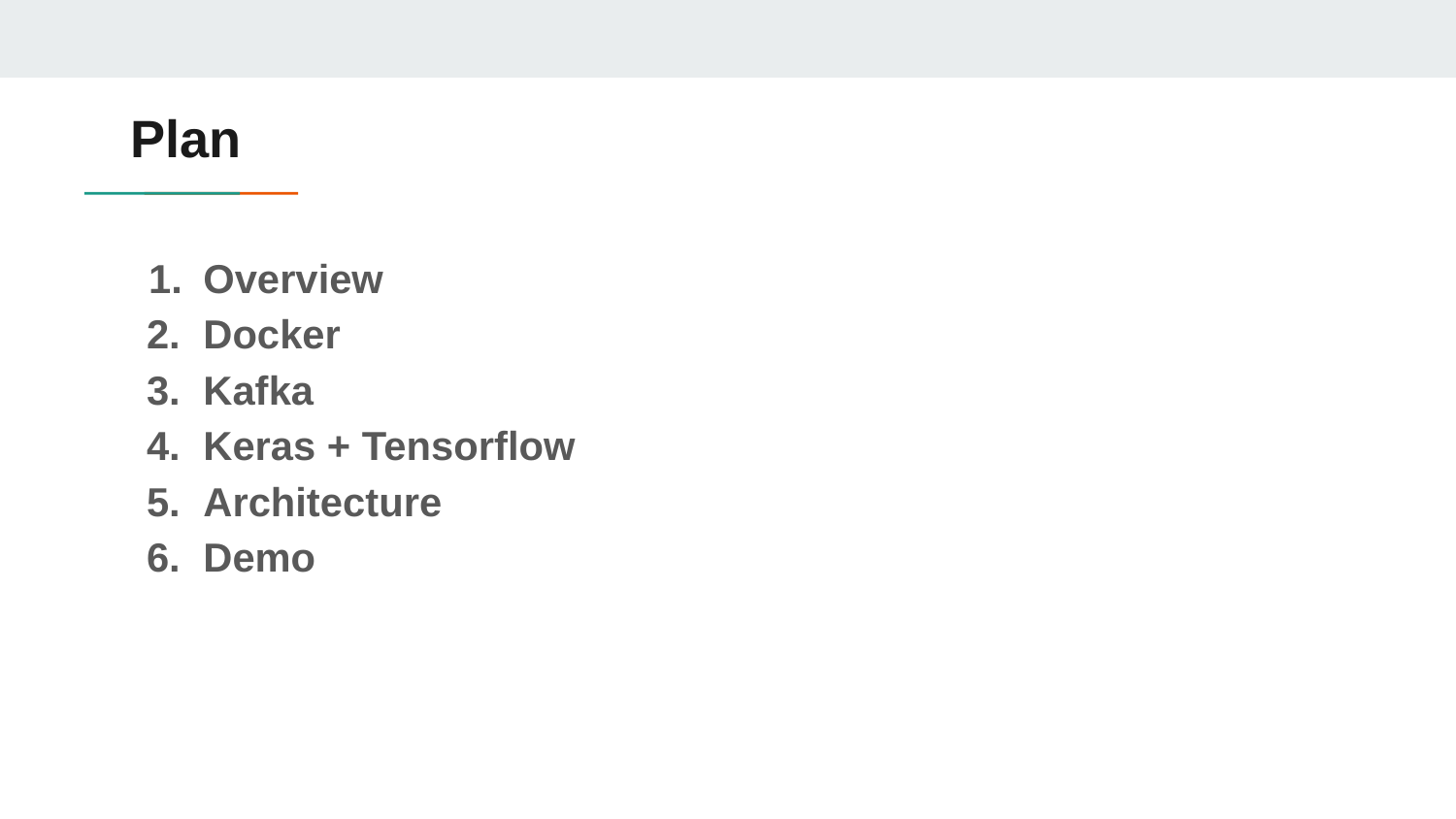

# Plan
Overview
Docker
Kafka
Keras + Tensorflow
Architecture
Demo